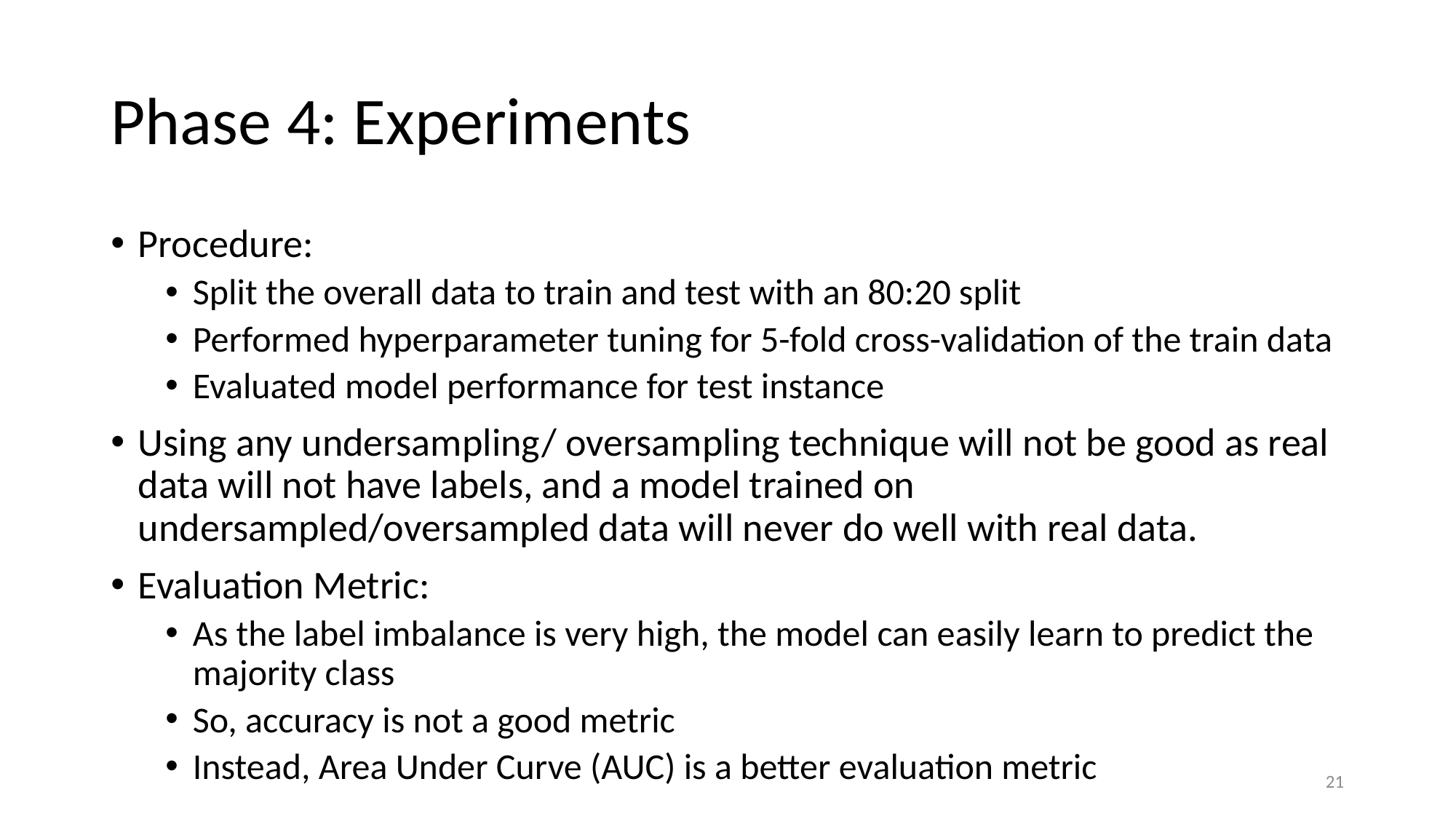

# Phase 4: Experiments
Procedure:
Split the overall data to train and test with an 80:20 split
Performed hyperparameter tuning for 5-fold cross-validation of the train data
Evaluated model performance for test instance
Using any undersampling/ oversampling technique will not be good as real data will not have labels, and a model trained on undersampled/oversampled data will never do well with real data.
Evaluation Metric:
As the label imbalance is very high, the model can easily learn to predict the majority class
So, accuracy is not a good metric
Instead, Area Under Curve (AUC) is a better evaluation metric
21